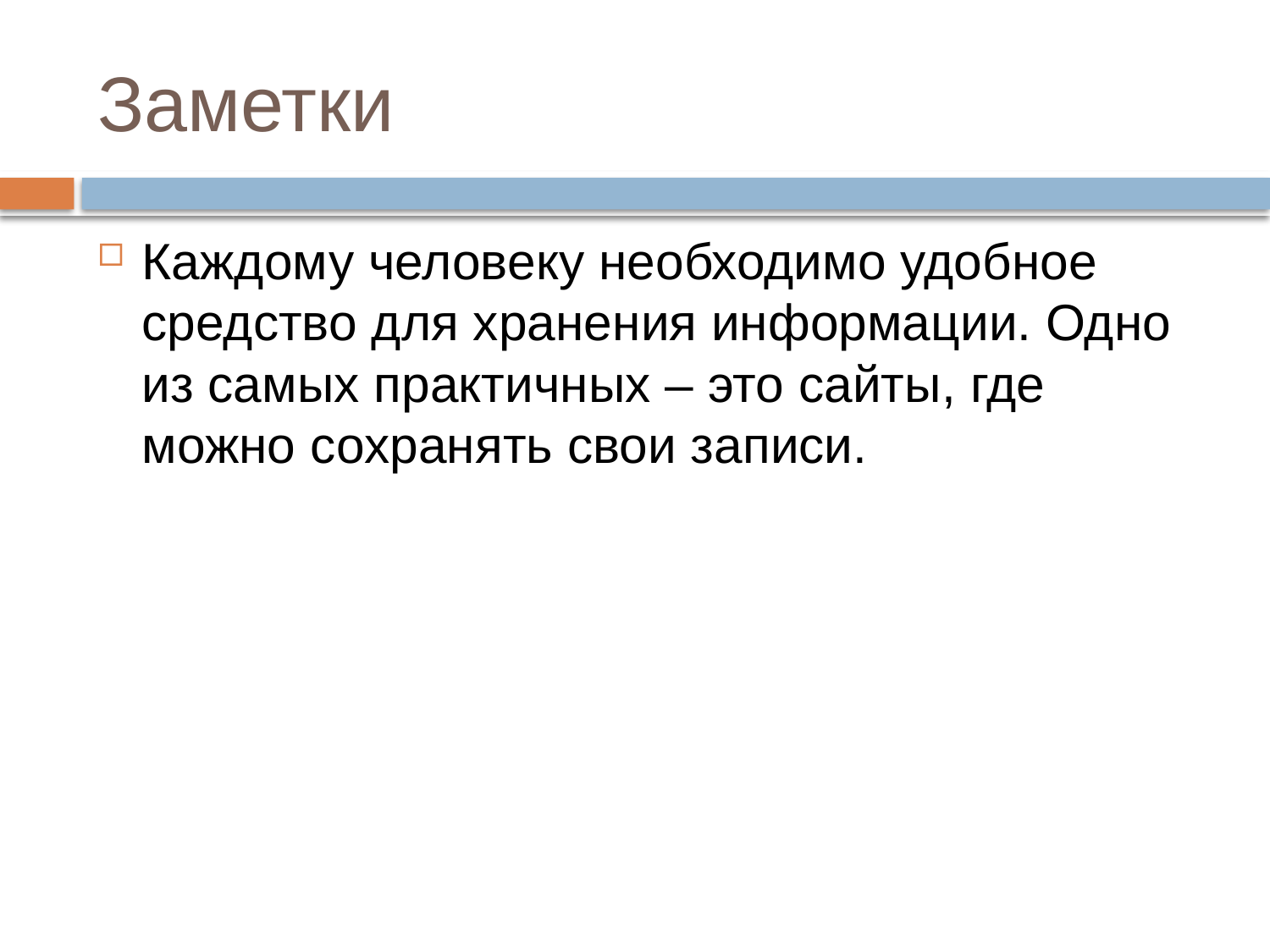

# Заметки
Каждому человеку необходимо удобное средство для хранения информации. Одно из самых практичных – это сайты, где можно сохранять свои записи.